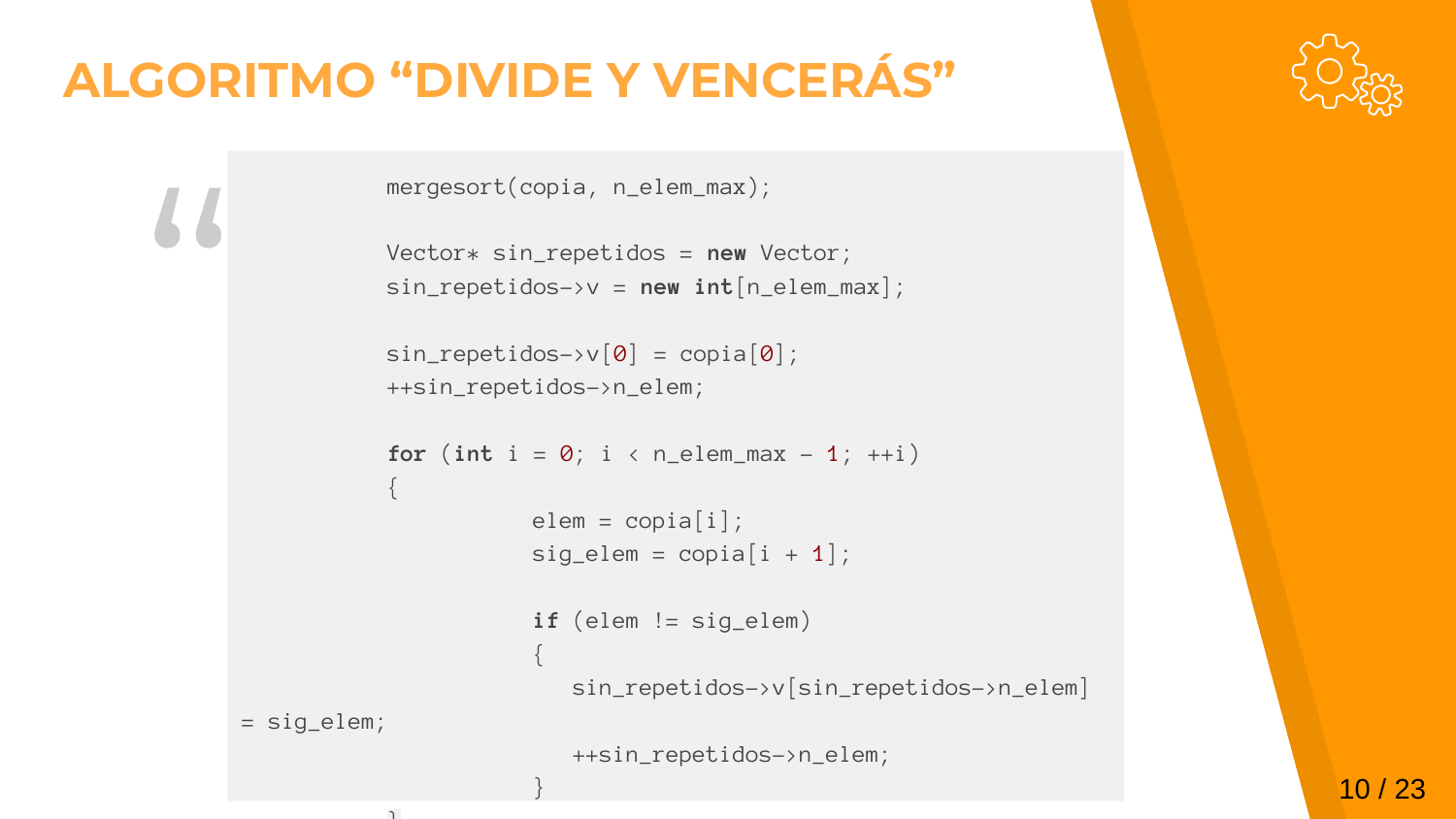

ALGORITMO “DIVIDE Y VENCERÁS”

	mergesort(copia, n_elem_max);
	Vector* sin_repetidos = new Vector;
	sin_repetidos->v = new int[n_elem_max];
	sin_repetidos->v[0] = copia[0];
	++sin_repetidos->n_elem;
	for (int i = 0; i < n_elem_max - 1; ++i)
	{
		elem = copia[i];
		sig_elem = copia[i + 1];
		if (elem != sig_elem)
		{
		   sin_repetidos->v[sin_repetidos->n_elem] = sig_elem;
		   ++sin_repetidos->n_elem;
		}
	}
10 / 23